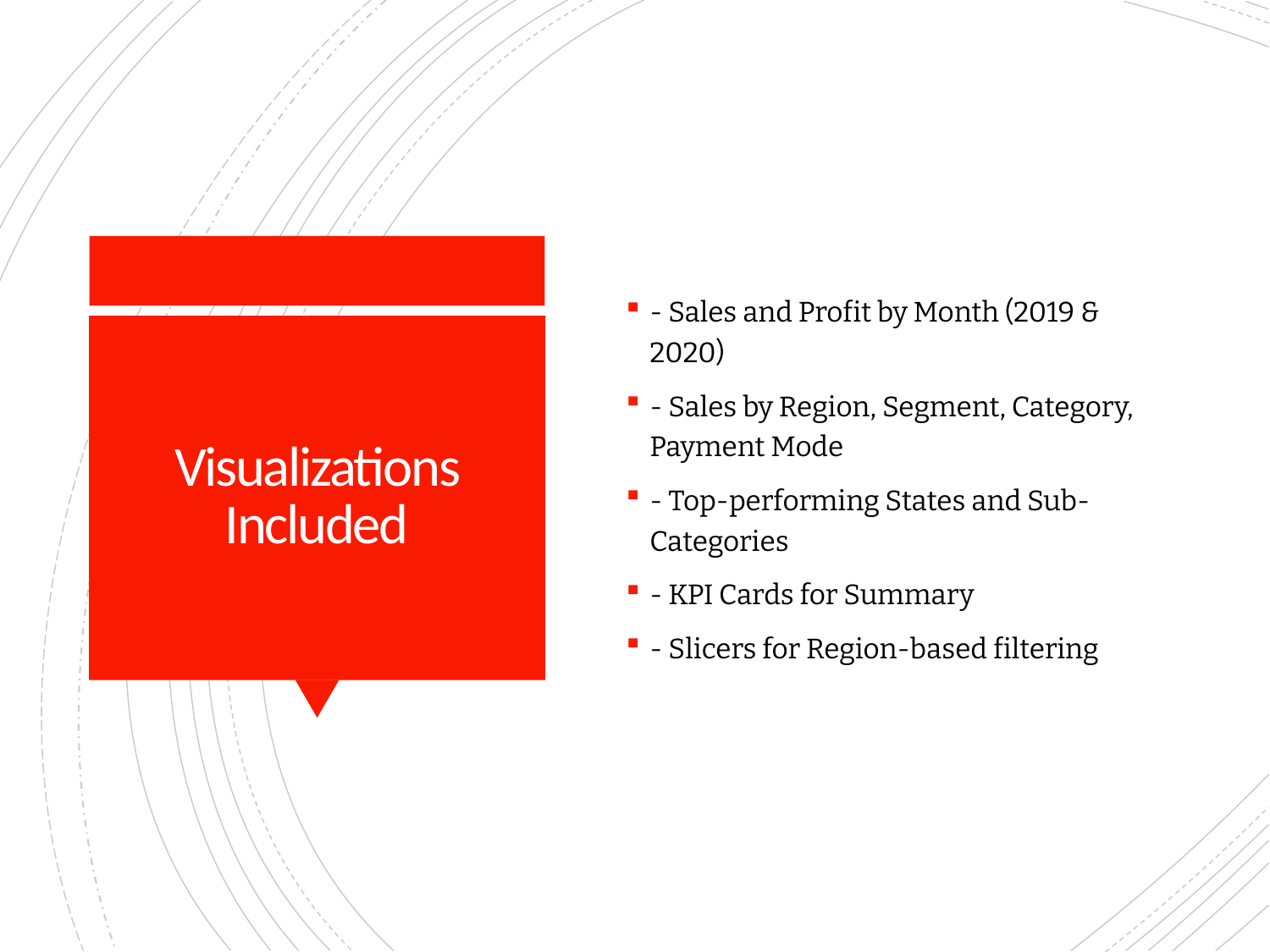

- Sales and Profit by Month (2019 & 2020)
- Sales by Region, Segment, Category, Payment Mode
- Top-performing States and Sub-Categories
- KPI Cards for Summary
- Slicers for Region-based filtering
# Visualizations Included